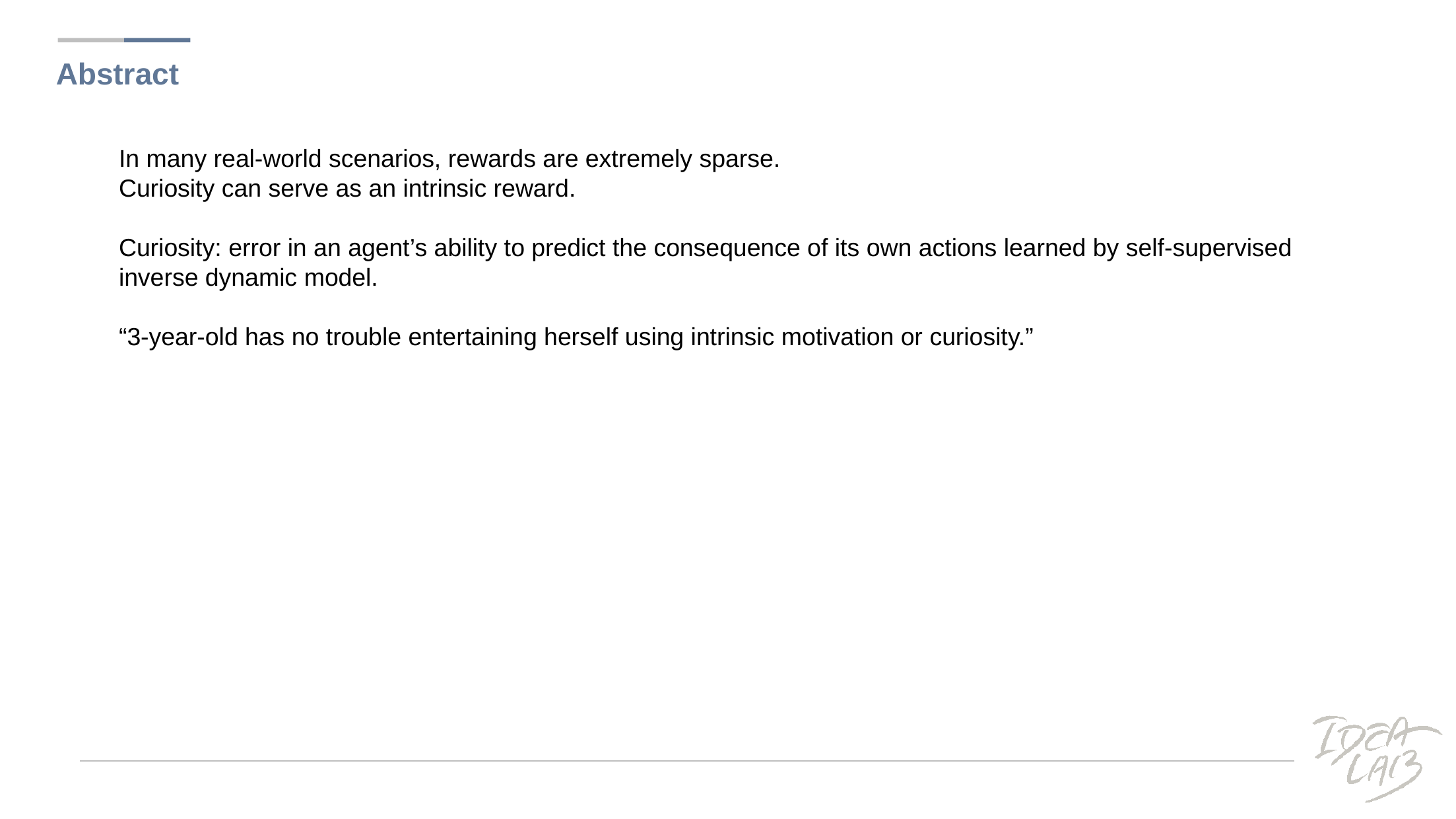

Abstract
In many real-world scenarios, rewards are extremely sparse.
Curiosity can serve as an intrinsic reward.

Curiosity: error in an agent’s ability to predict the consequence of its own actions learned by self-supervised inverse dynamic model.

“3-year-old has no trouble entertaining herself using intrinsic motivation or curiosity.”